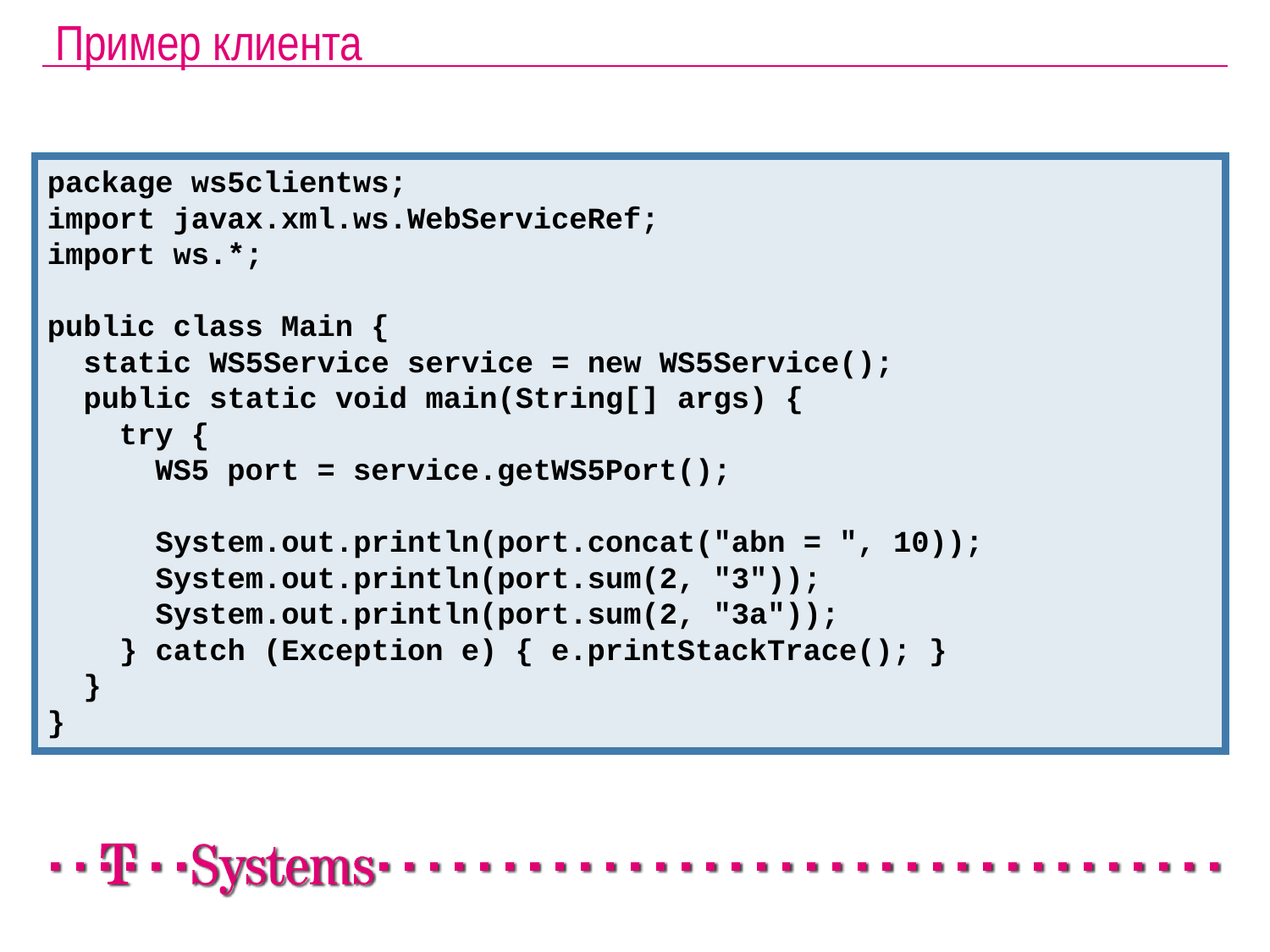

Пример клиента
package ws5clientws;
import javax.xml.ws.WebServiceRef;
import ws.*;

public class Main {
  static WS5Service service = new WS5Service();
  public static void main(String[] args) {
    try {
      WS5 port = service.getWS5Port();

      System.out.println(port.concat("abn = ", 10));
      System.out.println(port.sum(2, "3"));
      System.out.println(port.sum(2, "3a"));
    } catch (Exception e) { e.printStackTrace(); }
  }
}